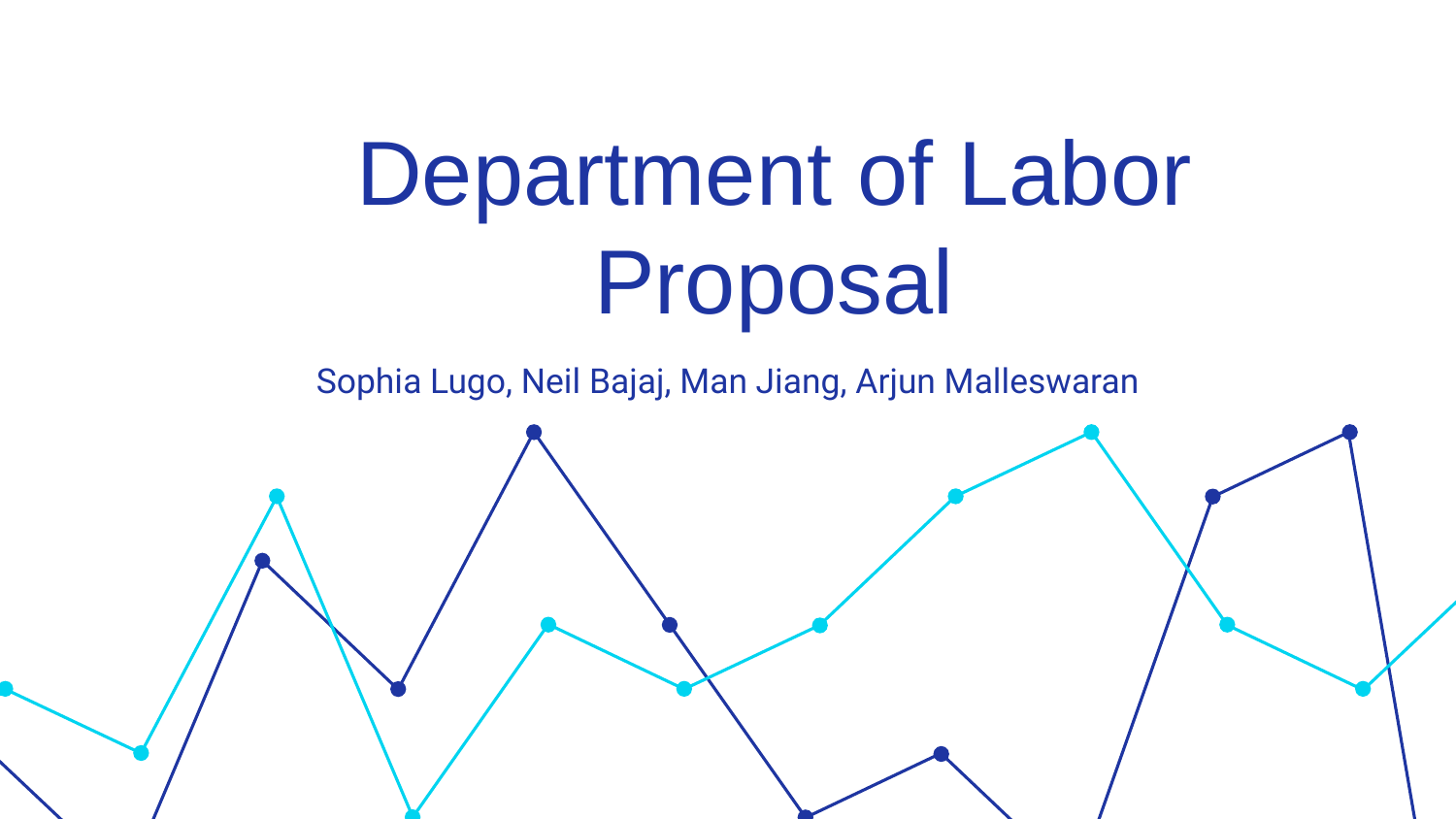

# Department of Labor Proposal
Sophia Lugo, Neil Bajaj, Man Jiang, Arjun Malleswaran